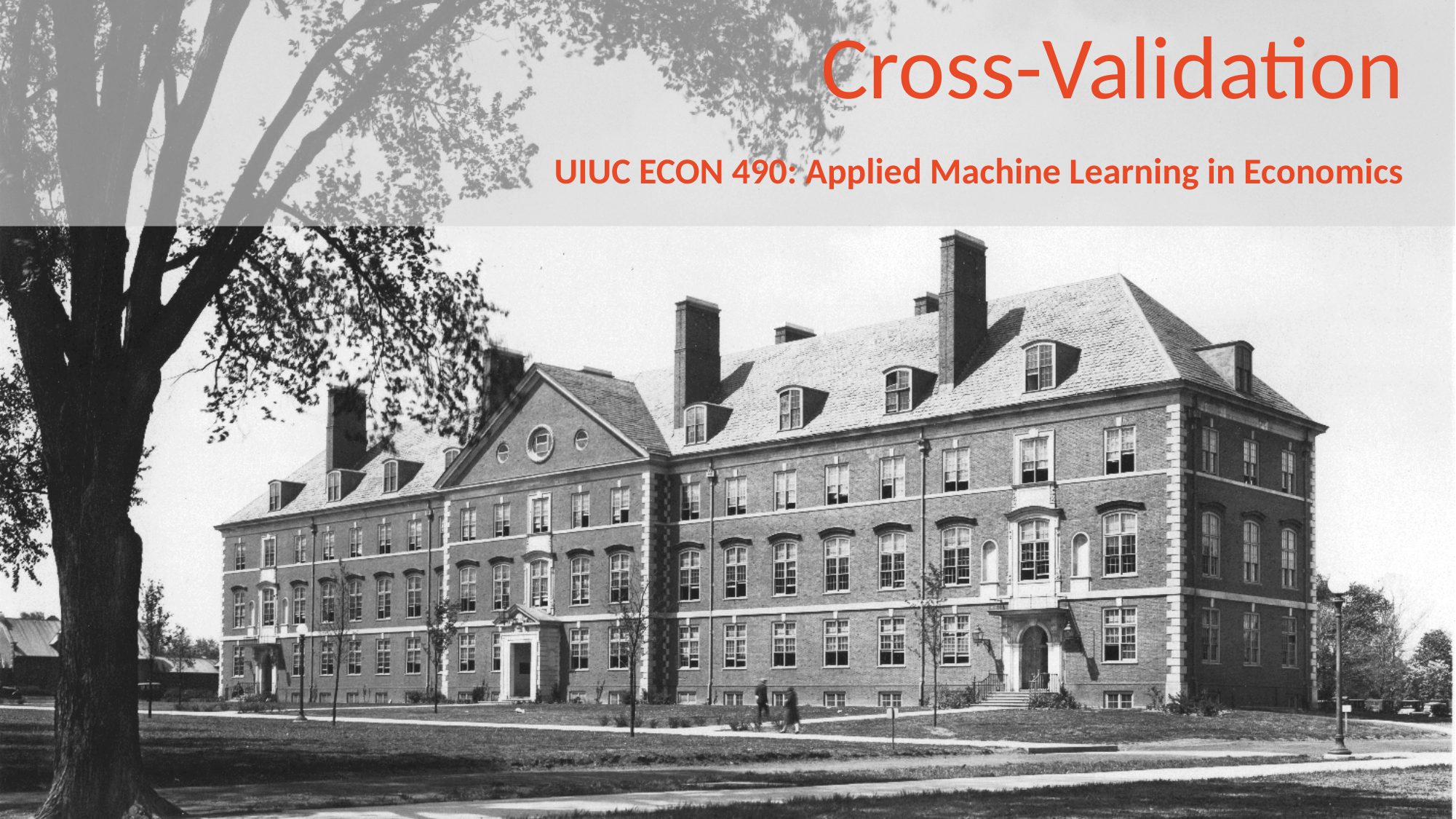

# Cross-Validation
UIUC ECON 490: Applied Machine Learning in Economics